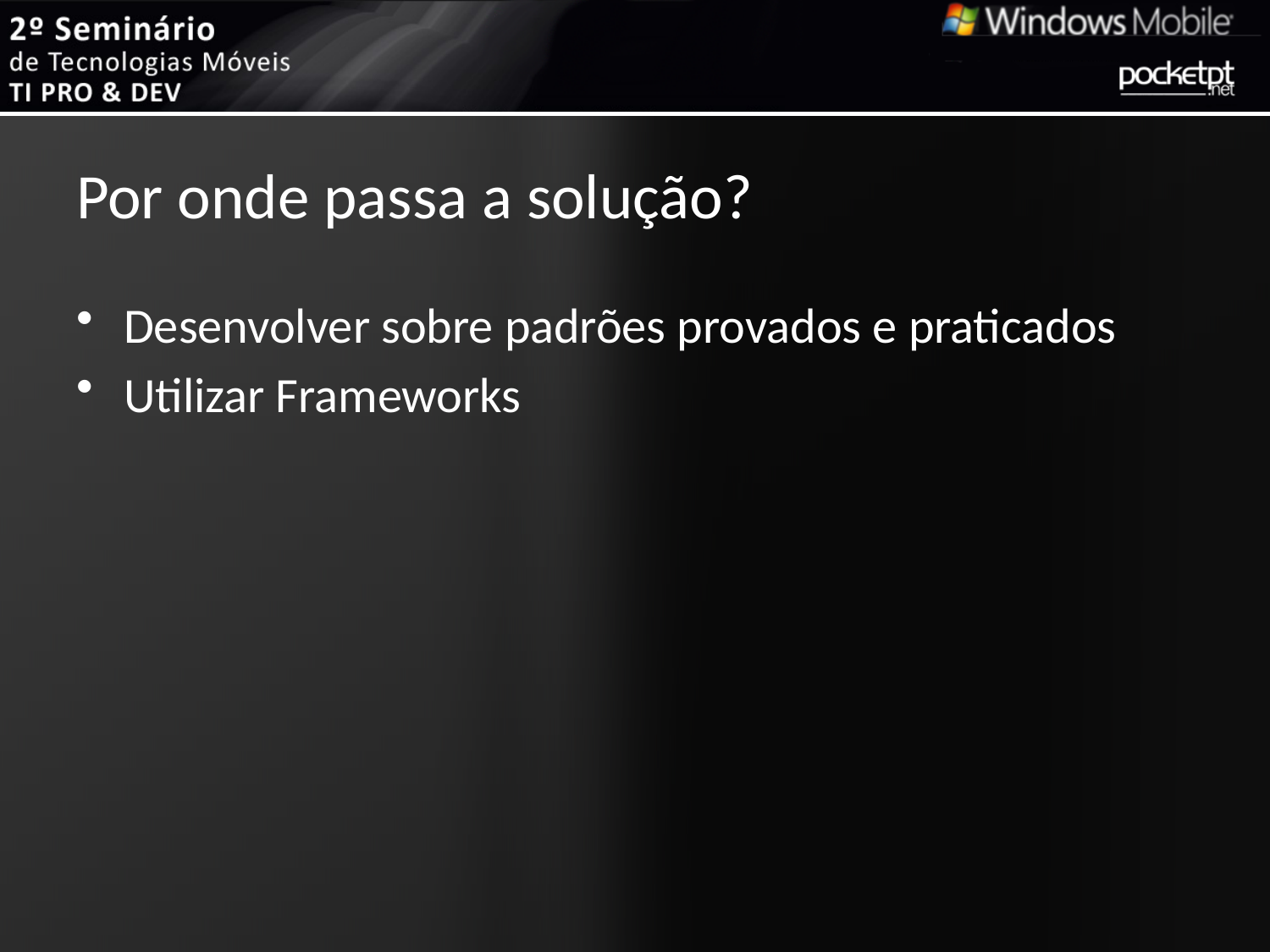

# Por onde passa a solução?
Desenvolver sobre padrões provados e praticados
Utilizar Frameworks